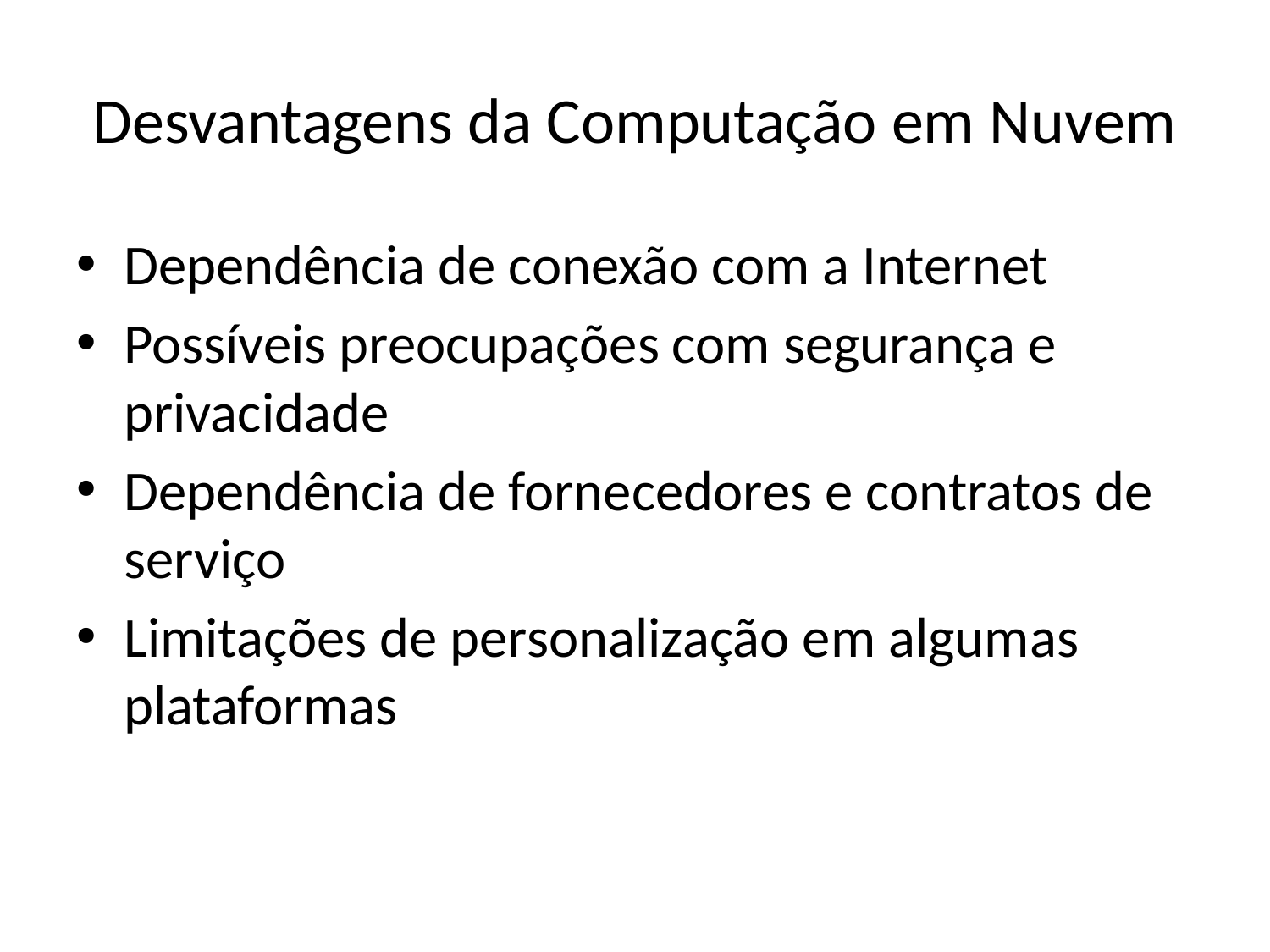

# Desvantagens da Computação em Nuvem
Dependência de conexão com a Internet
Possíveis preocupações com segurança e privacidade
Dependência de fornecedores e contratos de serviço
Limitações de personalização em algumas plataformas